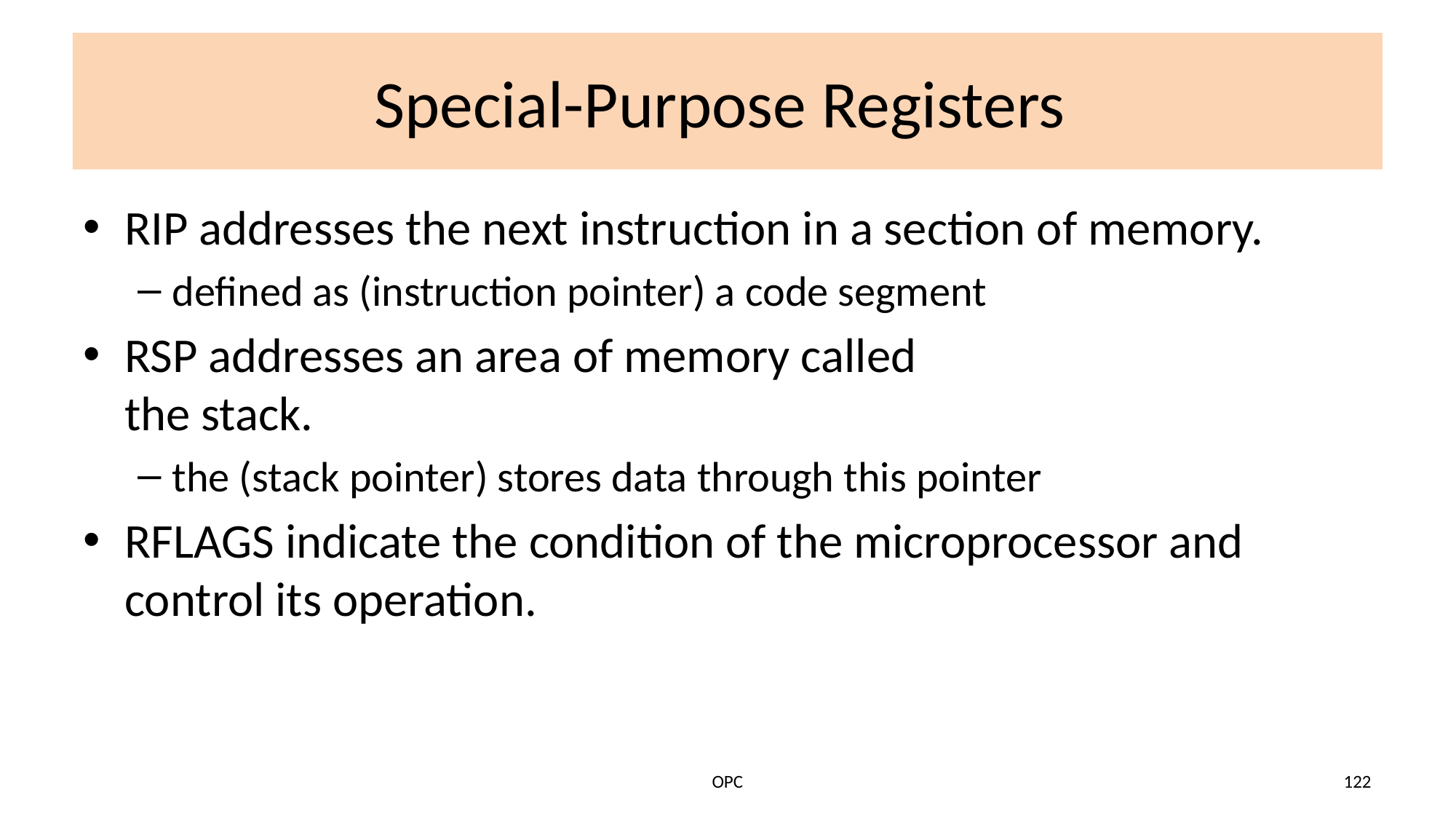

# Special-Purpose Registers
RIP addresses the next instruction in a section of memory.
defined as (instruction pointer) a code segment
RSP addresses an area of memory called
the stack.
the (stack pointer) stores data through this pointer
RFLAGS indicate the condition of the microprocessor and control its operation.
OPC
122